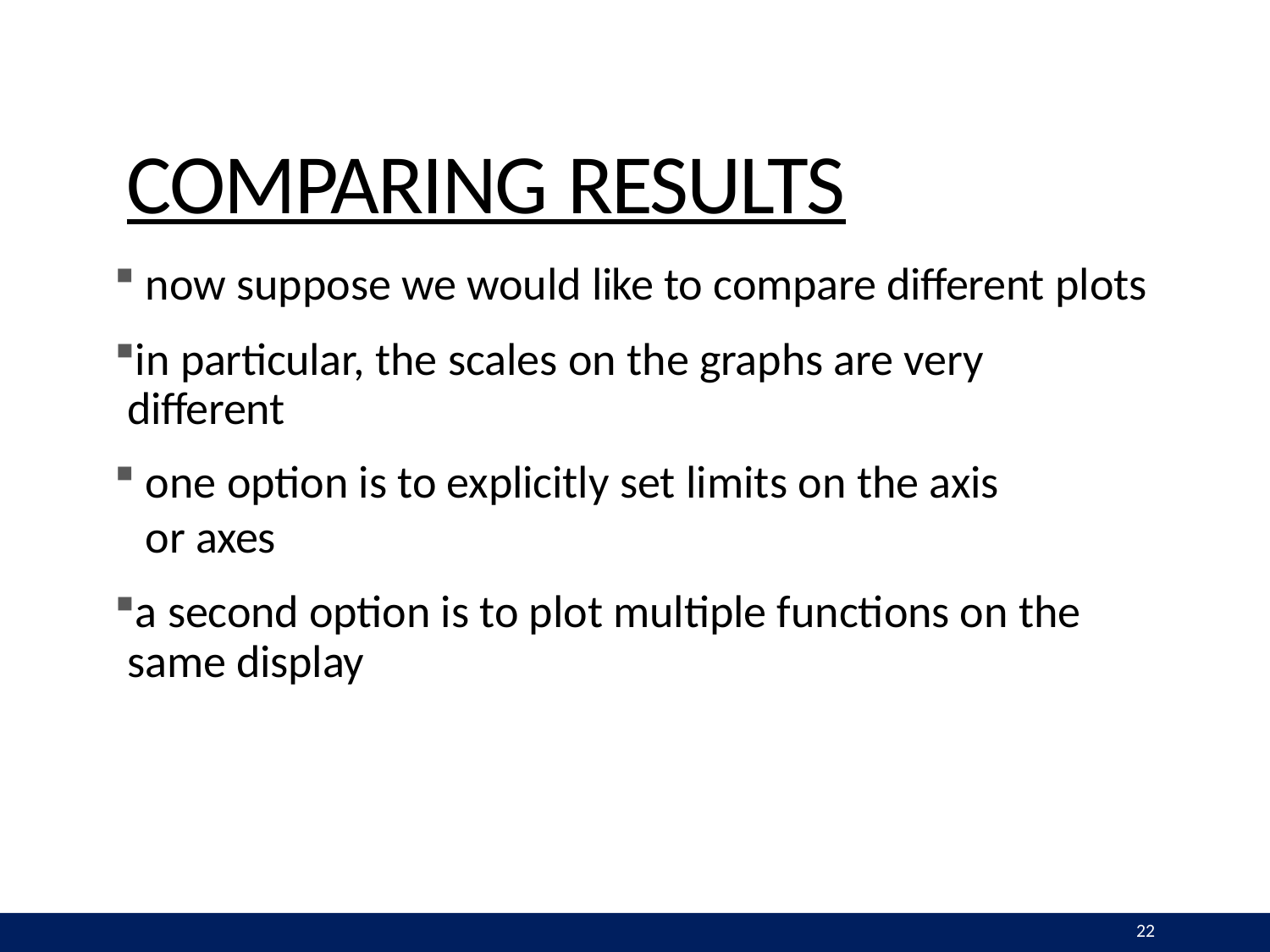

# COMPARING RESULTS
now suppose we would like to compare different plots
in particular, the scales on the graphs are very  different
one option is to explicitly set limits on the axis or axes
a second option is to plot multiple functions on the  same display
22